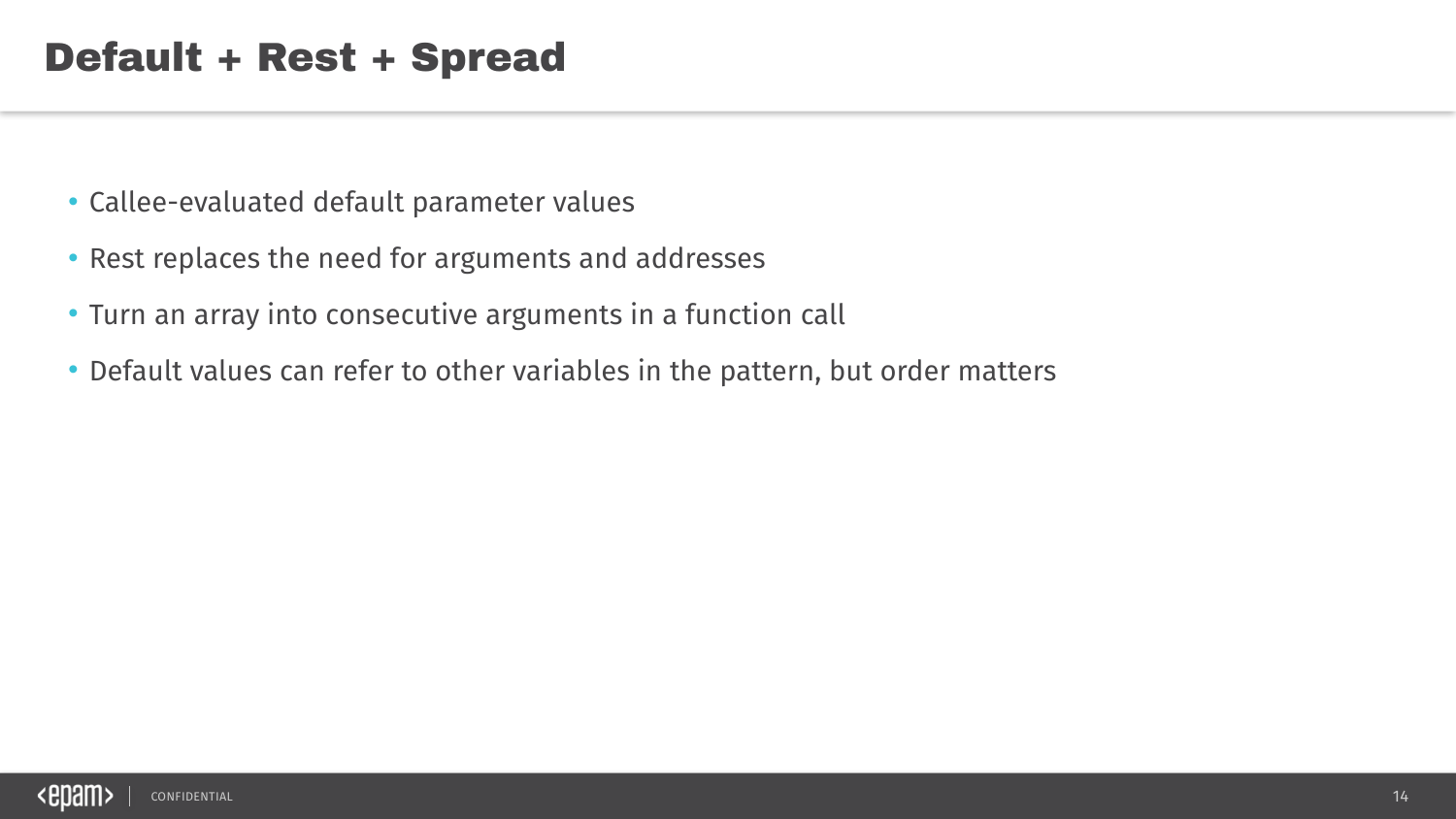

Default + Rest + Spread
Callee-evaluated default parameter values
Rest replaces the need for arguments and addresses
Turn an array into consecutive arguments in a function call
Default values can refer to other variables in the pattern, but order matters